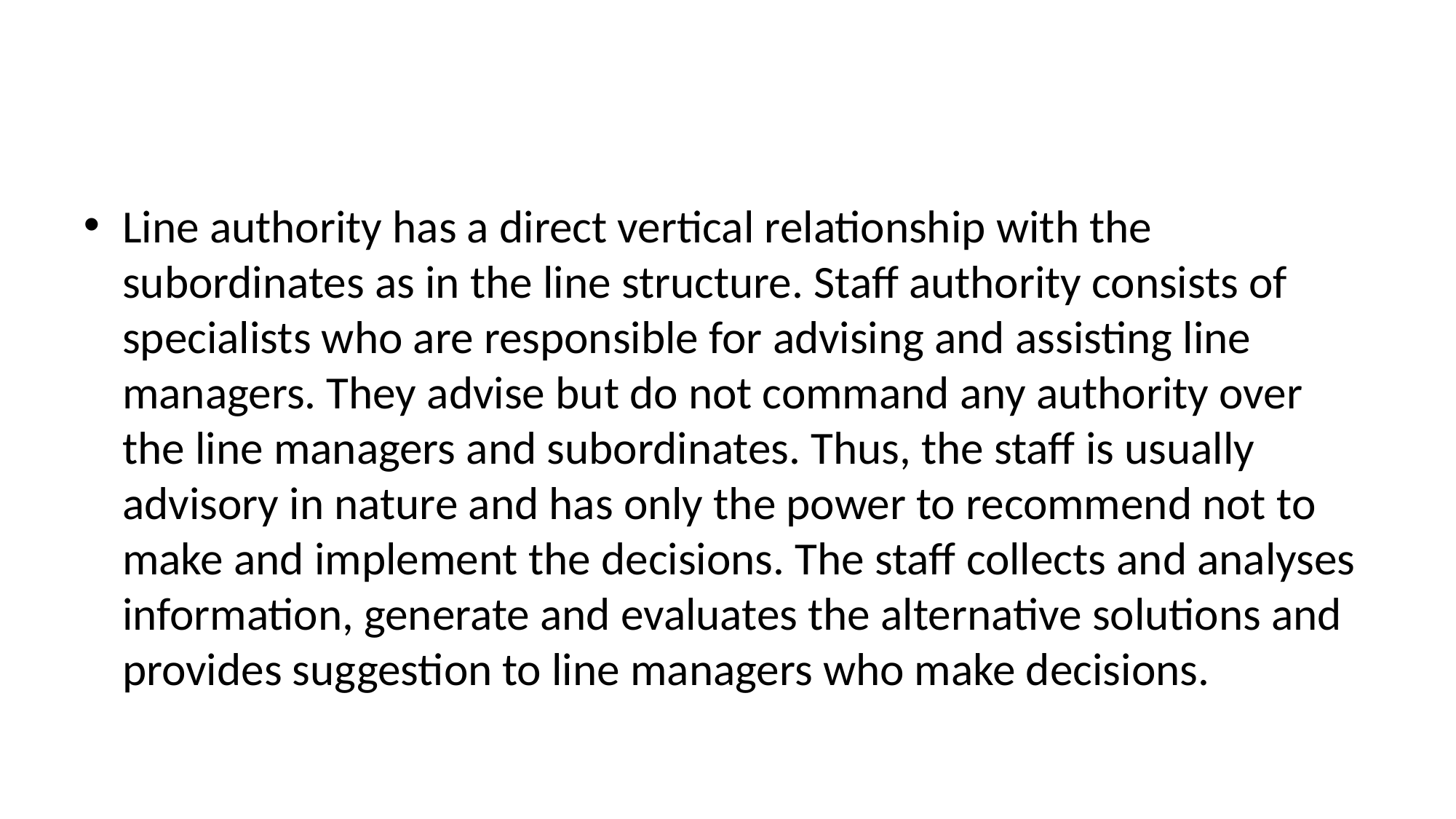

#
Line authority has a direct vertical relationship with the subordinates as in the line structure. Staff authority consists of specialists who are responsible for advising and assisting line managers. They advise but do not command any authority over the line managers and subordinates. Thus, the staff is usually advisory in nature and has only the power to recommend not to make and implement the decisions. The staff collects and analyses information, generate and evaluates the alternative solutions and provides suggestion to line managers who make decisions.